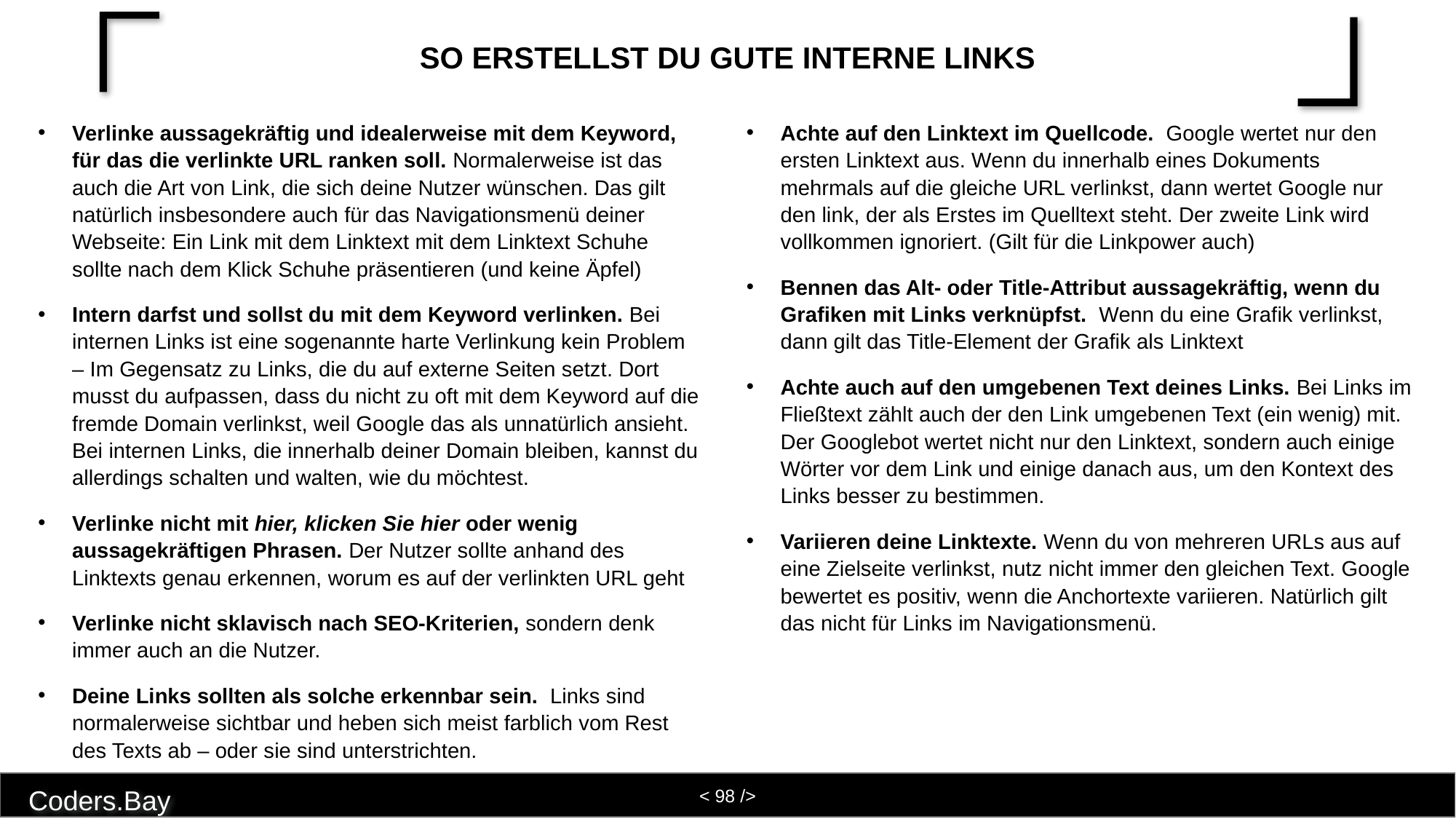

# So erstellst du gute interne Links
Verlinke aussagekräftig und idealerweise mit dem Keyword, für das die verlinkte URL ranken soll. Normalerweise ist das auch die Art von Link, die sich deine Nutzer wünschen. Das gilt natürlich insbesondere auch für das Navigationsmenü deiner Webseite: Ein Link mit dem Linktext mit dem Linktext Schuhe sollte nach dem Klick Schuhe präsentieren (und keine Äpfel)
Intern darfst und sollst du mit dem Keyword verlinken. Bei internen Links ist eine sogenannte harte Verlinkung kein Problem – Im Gegensatz zu Links, die du auf externe Seiten setzt. Dort musst du aufpassen, dass du nicht zu oft mit dem Keyword auf die fremde Domain verlinkst, weil Google das als unnatürlich ansieht. Bei internen Links, die innerhalb deiner Domain bleiben, kannst du allerdings schalten und walten, wie du möchtest.
Verlinke nicht mit hier, klicken Sie hier oder wenig aussagekräftigen Phrasen. Der Nutzer sollte anhand des Linktexts genau erkennen, worum es auf der verlinkten URL geht
Verlinke nicht sklavisch nach SEO-Kriterien, sondern denk immer auch an die Nutzer.
Deine Links sollten als solche erkennbar sein.  Links sind normalerweise sichtbar und heben sich meist farblich vom Rest des Texts ab – oder sie sind unterstrichten.
Achte auf den Linktext im Quellcode.  Google wertet nur den ersten Linktext aus. Wenn du innerhalb eines Dokuments mehrmals auf die gleiche URL verlinkst, dann wertet Google nur den link, der als Erstes im Quelltext steht. Der zweite Link wird vollkommen ignoriert. (Gilt für die Linkpower auch)
Bennen das Alt- oder Title-Attribut aussagekräftig, wenn du Grafiken mit Links verknüpfst.  Wenn du eine Grafik verlinkst, dann gilt das Title-Element der Grafik als Linktext
Achte auch auf den umgebenen Text deines Links. Bei Links im Fließtext zählt auch der den Link umgebenen Text (ein wenig) mit. Der Googlebot wertet nicht nur den Linktext, sondern auch einige Wörter vor dem Link und einige danach aus, um den Kontext des Links besser zu bestimmen.
Variieren deine Linktexte. Wenn du von mehreren URLs aus auf eine Zielseite verlinkst, nutz nicht immer den gleichen Text. Google bewertet es positiv, wenn die Anchortexte variieren. Natürlich gilt das nicht für Links im Navigationsmenü.